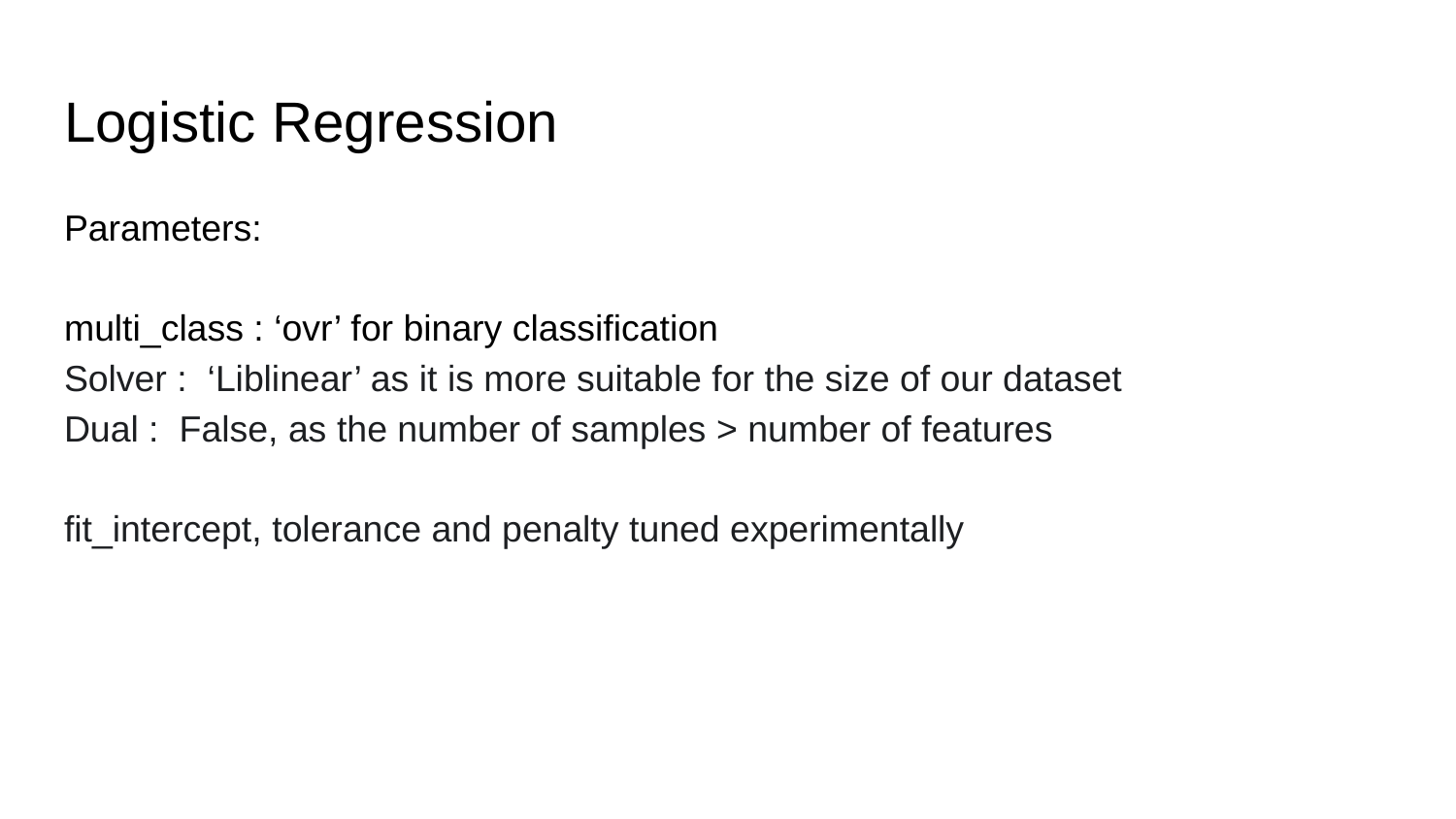

# Logistic Regression
Parameters:

multi_class : ‘ovr’ for binary classification
Solver :  ‘Liblinear’ as it is more suitable for the size of our dataset
Dual :  False, as the number of samples > number of features

fit_intercept, tolerance and penalty tuned experimentally